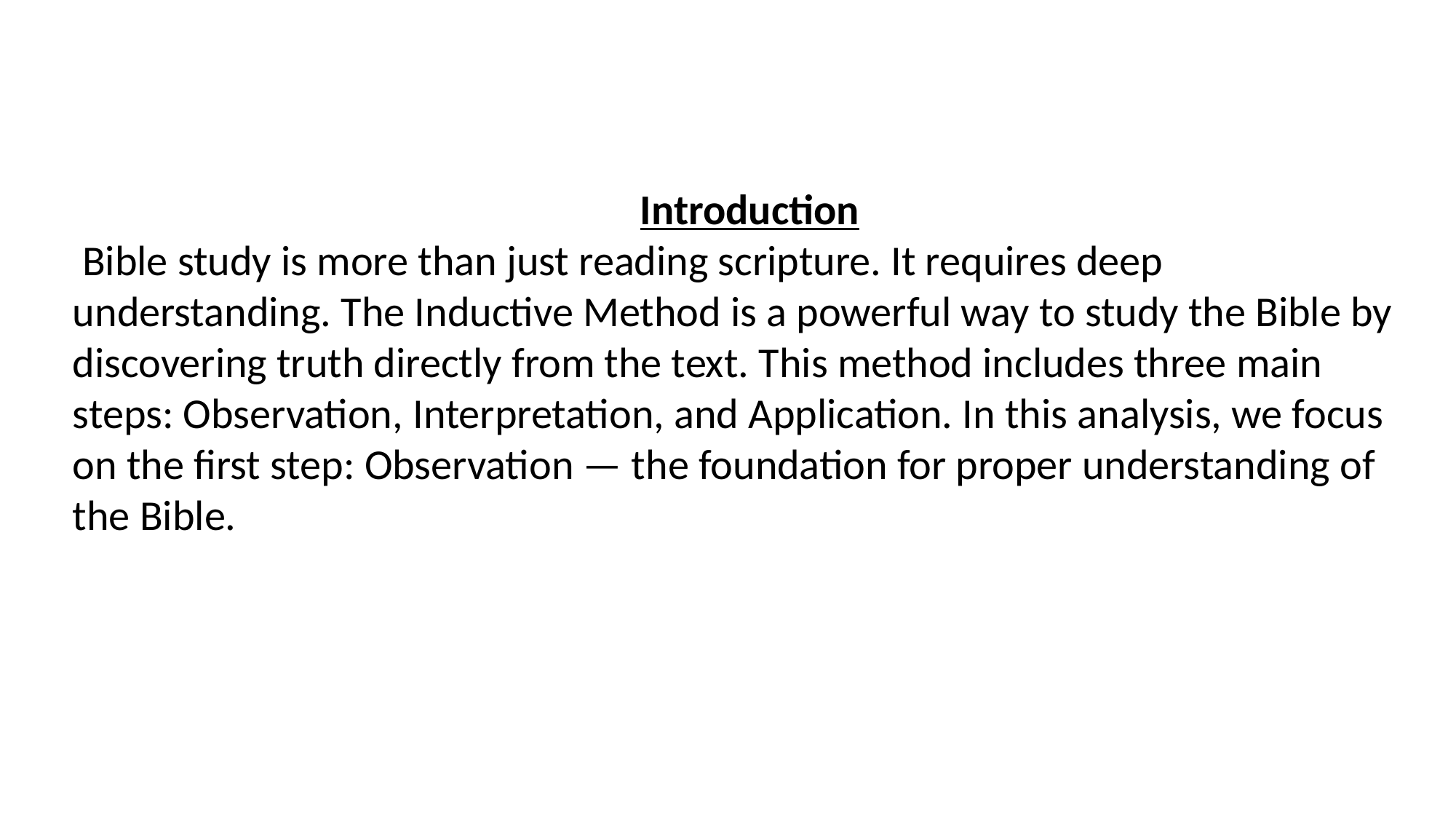

Introduction
 Bible study is more than just reading scripture. It requires deep understanding. The Inductive Method is a powerful way to study the Bible by discovering truth directly from the text. This method includes three main steps: Observation, Interpretation, and Application. In this analysis, we focus on the first step: Observation — the foundation for proper understanding of the Bible.